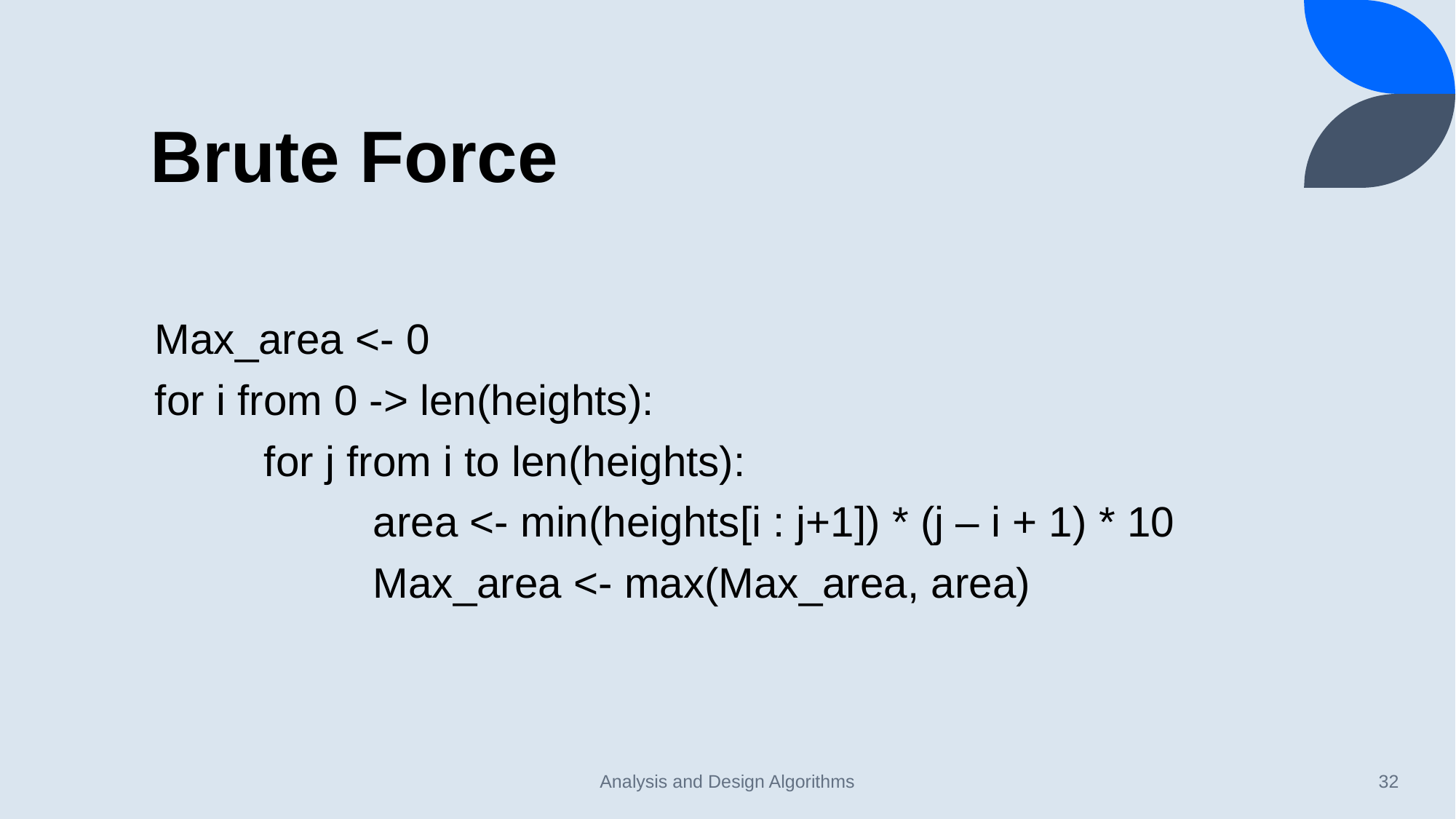

# Brute Force
Max_area <- 0
for i from 0 -> len(heights):
	for j from i to len(heights):
		area <- min(heights[i : j+1]) * (j – i + 1) * 10
		Max_area <- max(Max_area, area)
Analysis and Design Algorithms
32